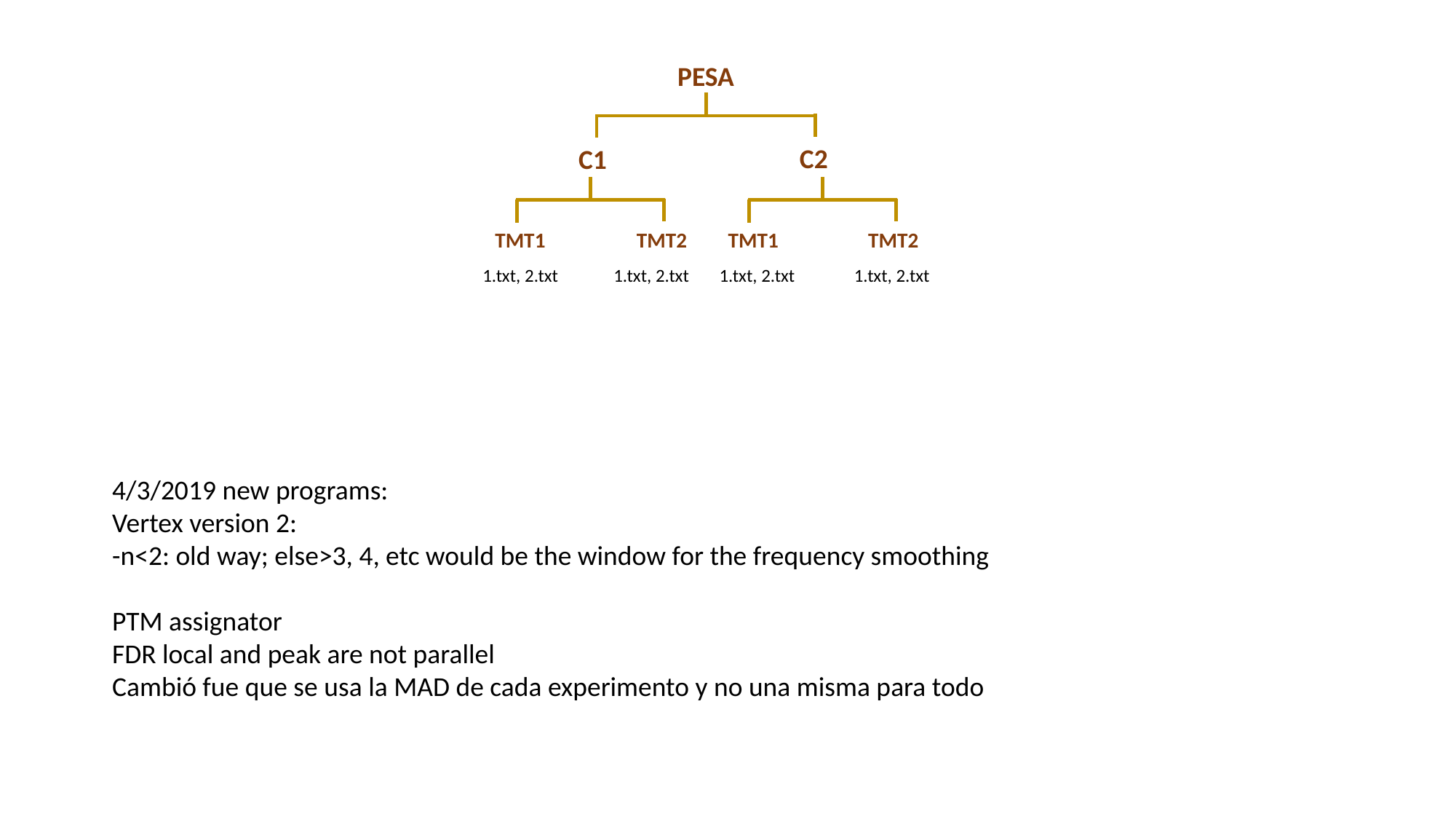

PESA
C2
C1
TMT1
TMT2
TMT1
TMT2
1.txt, 2.txt
1.txt, 2.txt
1.txt, 2.txt
1.txt, 2.txt
4/3/2019 new programs:
Vertex version 2:
-n<2: old way; else>3, 4, etc would be the window for the frequency smoothing

PTM assignator
FDR local and peak are not parallel
Cambió fue que se usa la MAD de cada experimento y no una misma para todo